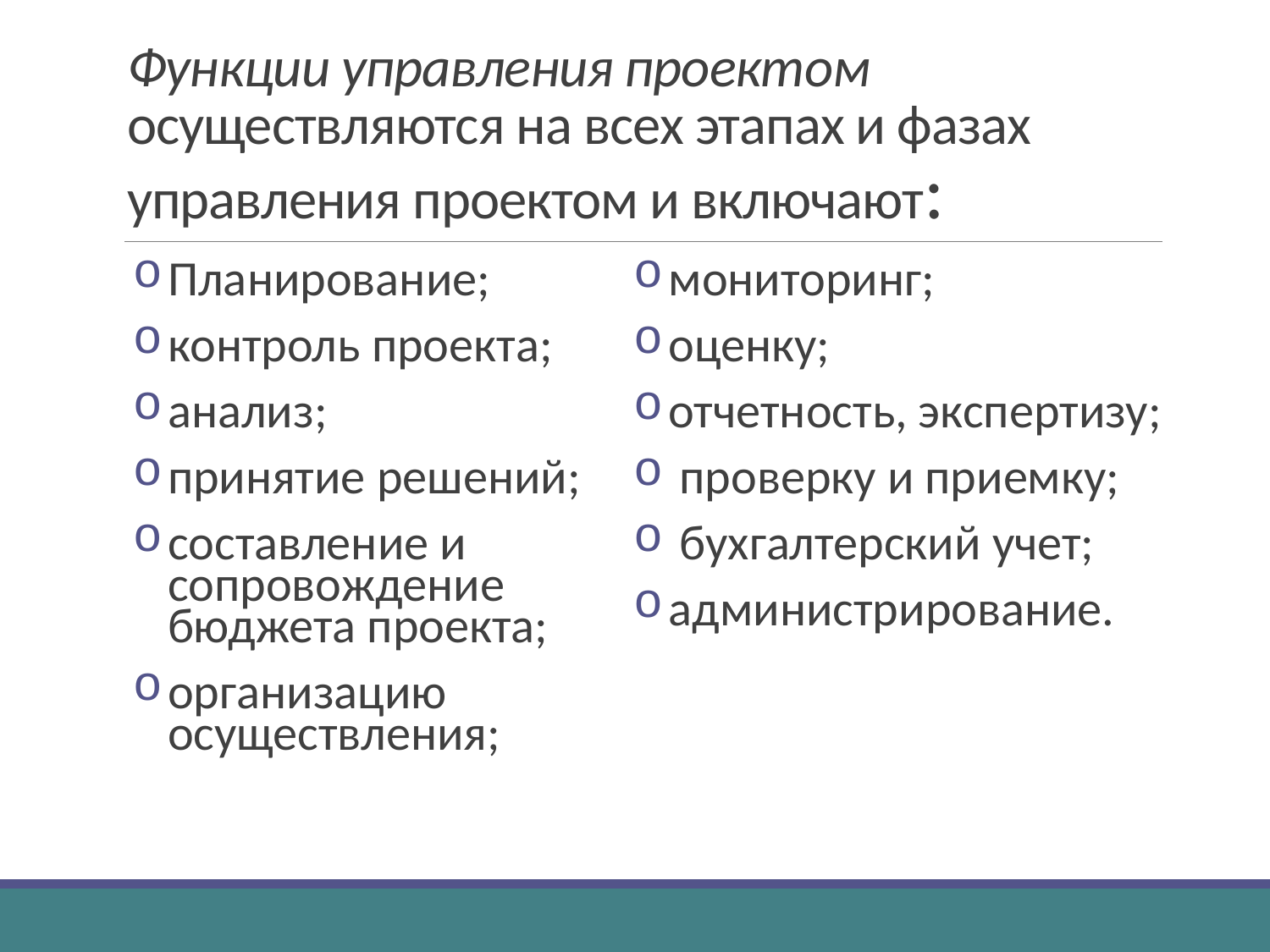

# Функции управления проектом осуществляются на всех этапах и фазах управления проектом и включают:
Планирование;
контроль проекта;
анализ;
принятие решений;
составление и сопровождение бюджета проекта;
организацию осуществления;
мониторинг;
оценку;
отчетность, экспертизу;
 проверку и приемку;
 бухгалтерский учет;
администрирование.